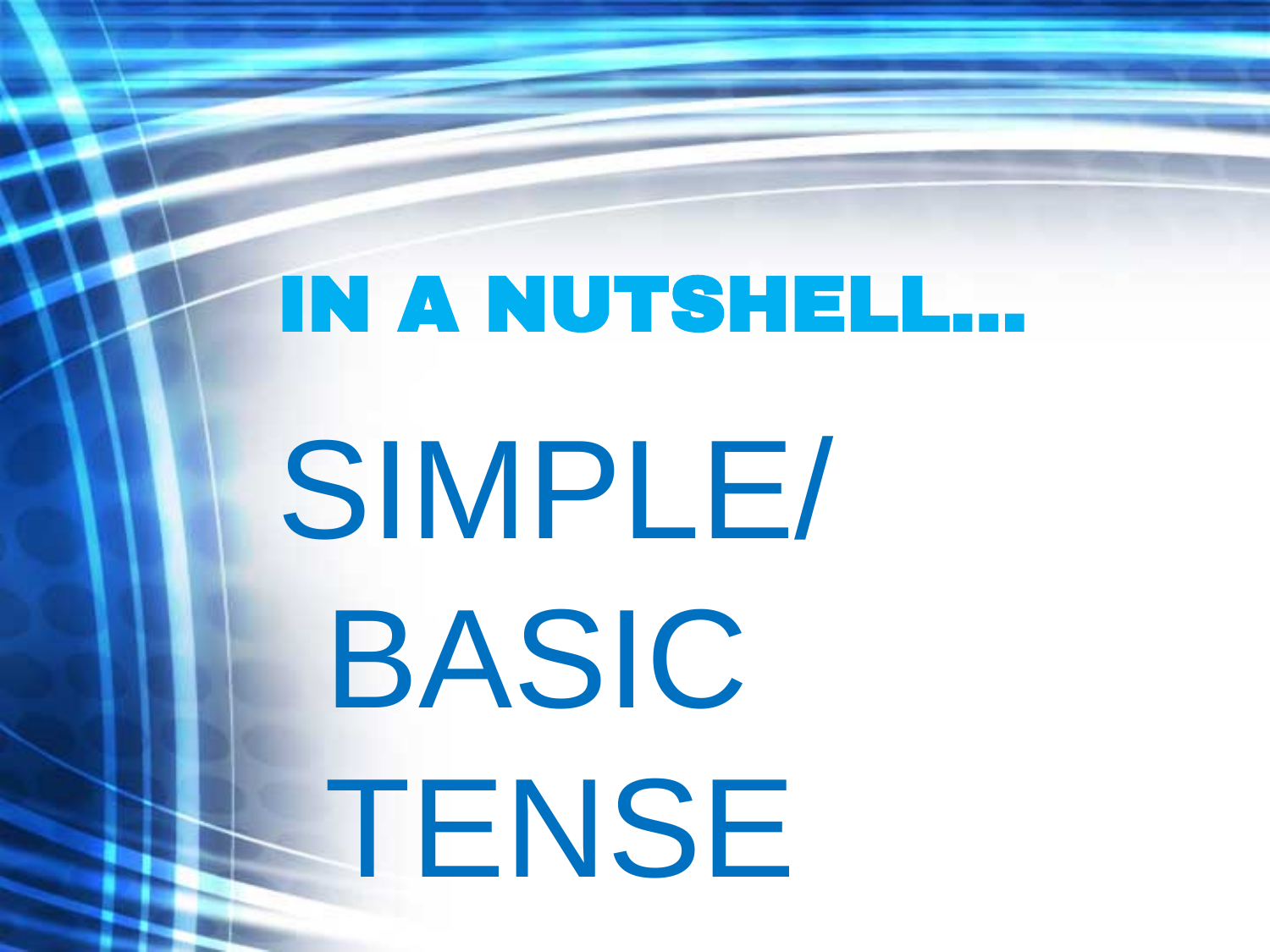

# IN A NUTSHELL…
SIMPLE/ BASIC TENSE